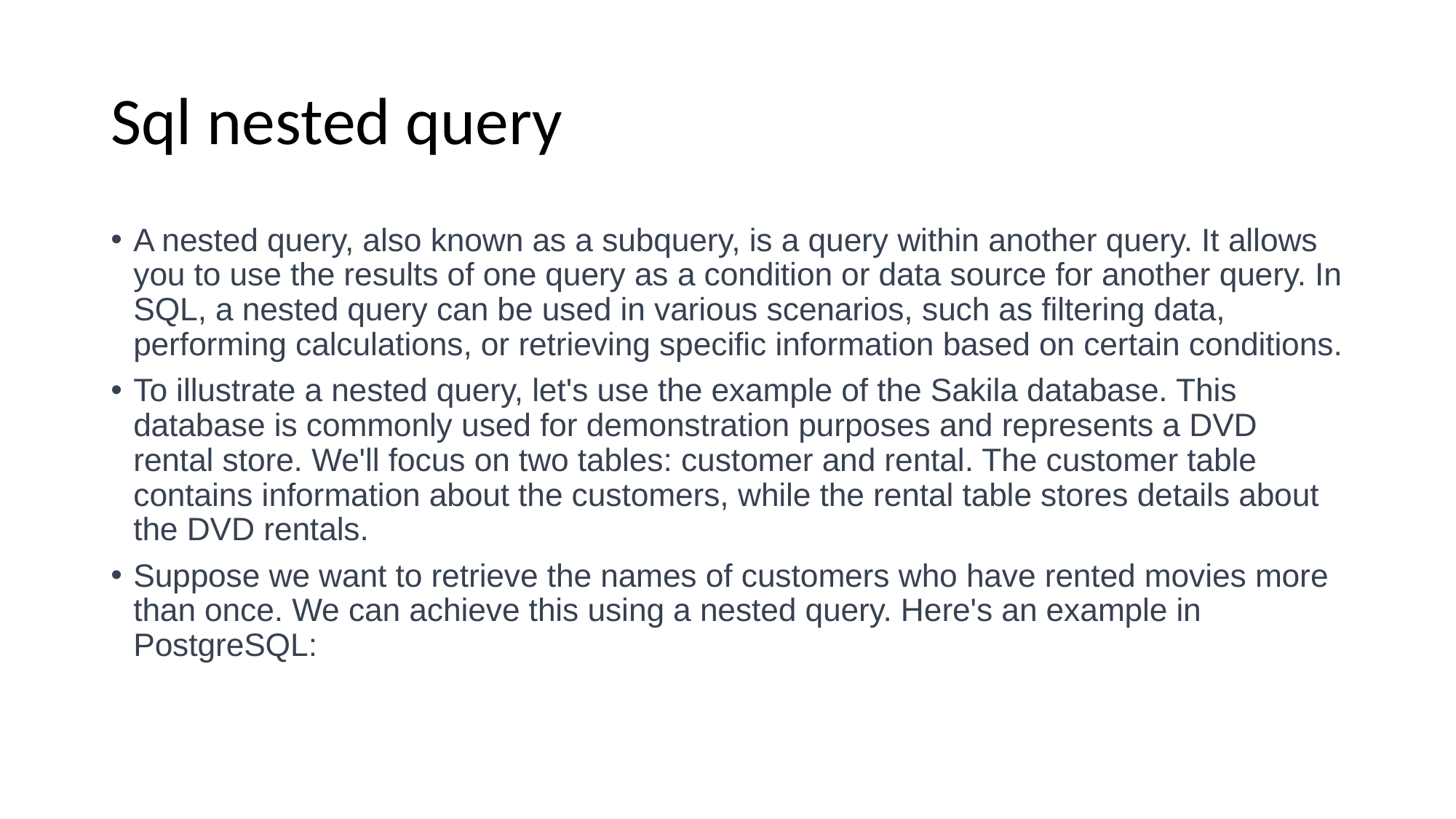

# Sql nested query
A nested query, also known as a subquery, is a query within another query. It allows you to use the results of one query as a condition or data source for another query. In SQL, a nested query can be used in various scenarios, such as filtering data, performing calculations, or retrieving specific information based on certain conditions.
To illustrate a nested query, let's use the example of the Sakila database. This database is commonly used for demonstration purposes and represents a DVD rental store. We'll focus on two tables: customer and rental. The customer table contains information about the customers, while the rental table stores details about the DVD rentals.
Suppose we want to retrieve the names of customers who have rented movies more than once. We can achieve this using a nested query. Here's an example in PostgreSQL: